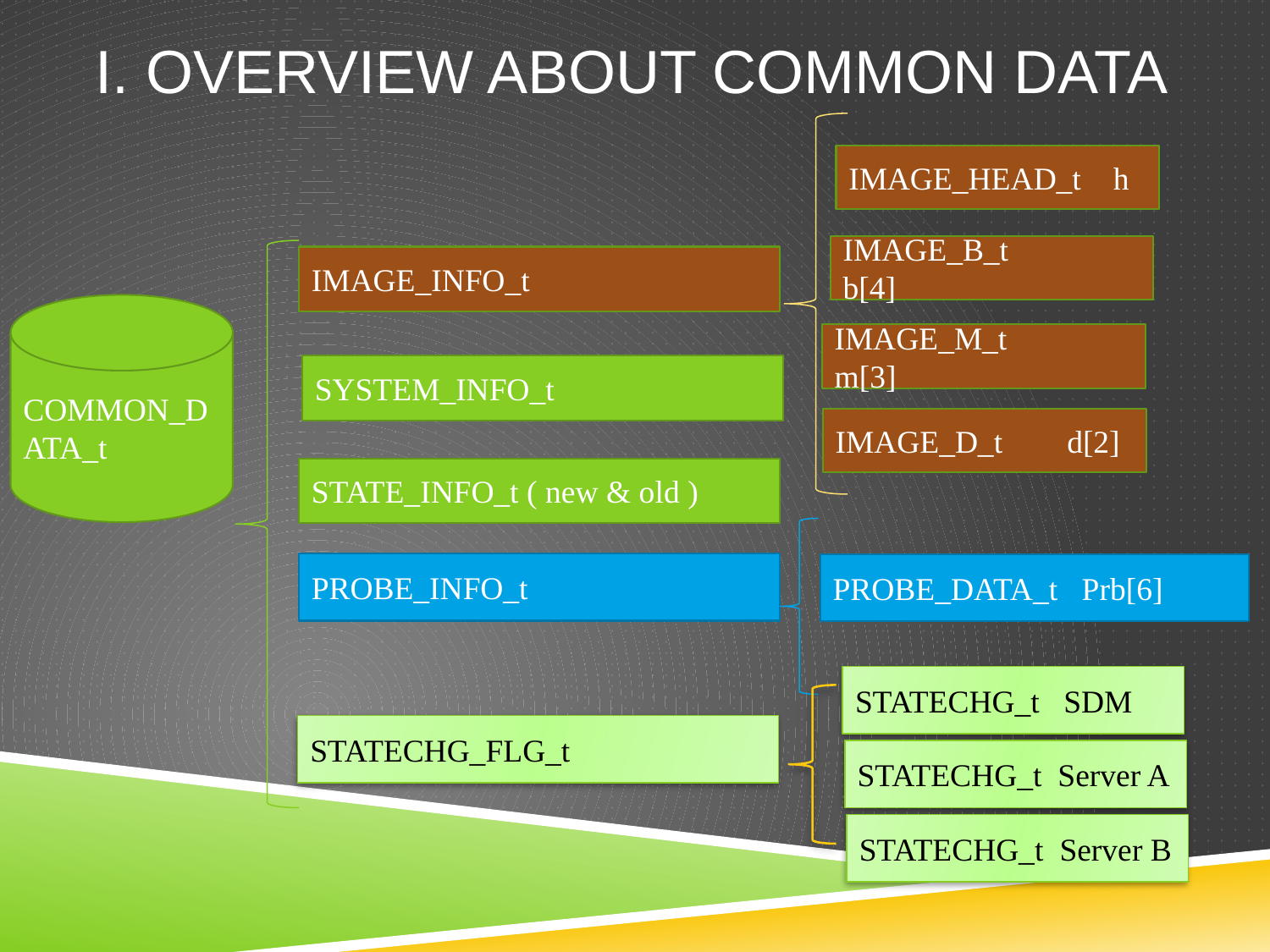

# I. OVERVIEW about common data

IMAGE_HEAD_t    h
IMAGE_B_t          b[4]

IMAGE_INFO_t
COMMON_DATA_t
IMAGE_M_t        m[3]
SYSTEM_INFO_t
IMAGE_D_t        d[2]
STATE_INFO_t ( new & old )

PROBE_INFO_t
PROBE_DATA_t   Prb[6]
STATECHG_t   SDM

STATECHG_FLG_t
STATECHG_t  Server A
STATECHG_t  Server B